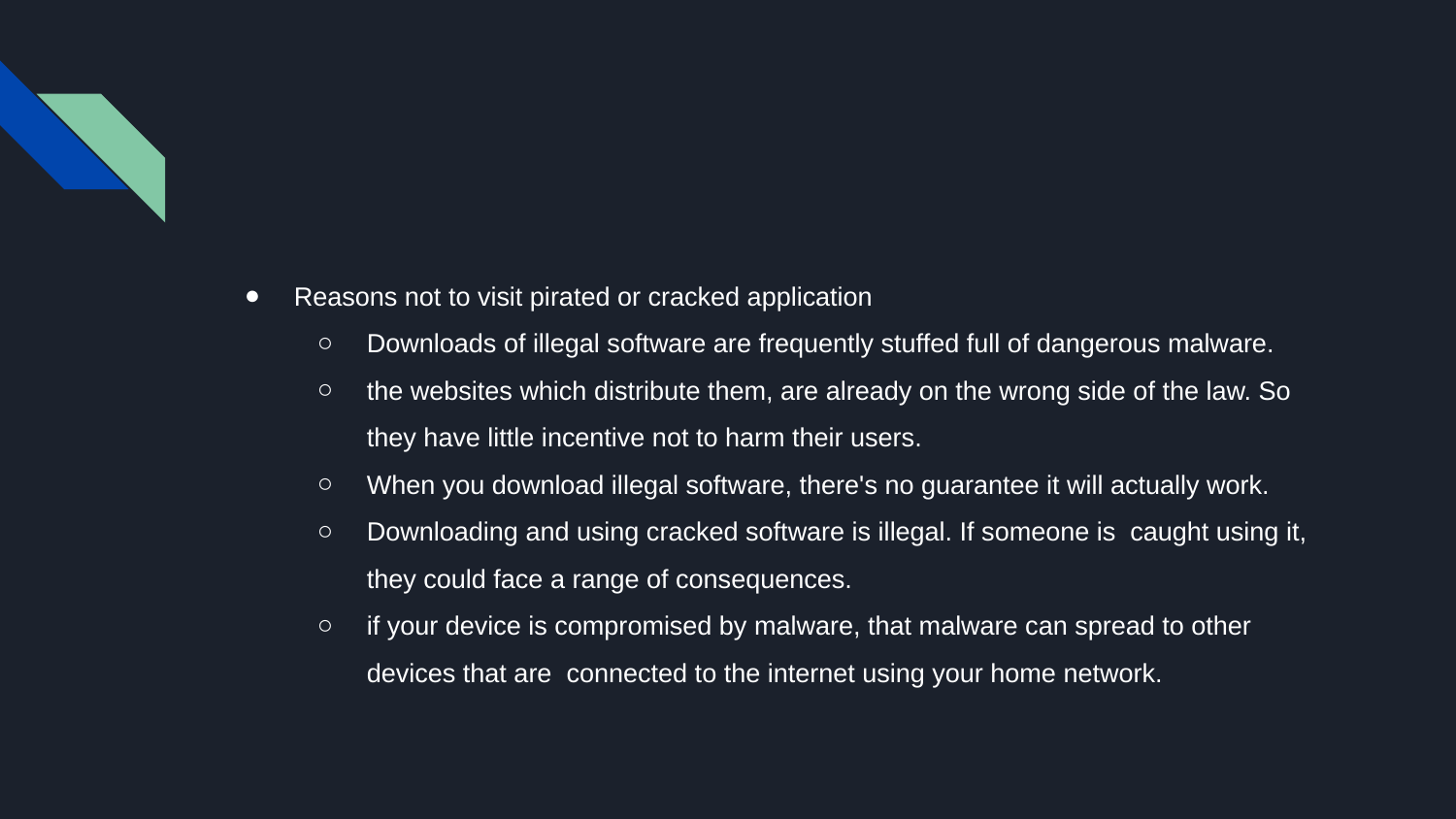

#
Reasons not to visit pirated or cracked application
Downloads of illegal software are frequently stuffed full of dangerous malware.
the websites which distribute them, are already on the wrong side of the law. So they have little incentive not to harm their users.
When you download illegal software, there's no guarantee it will actually work.
Downloading and using cracked software is illegal. If someone is  caught using it, they could face a range of consequences.
if your device is compromised by malware, that malware can spread to other devices that are  connected to the internet using your home network.